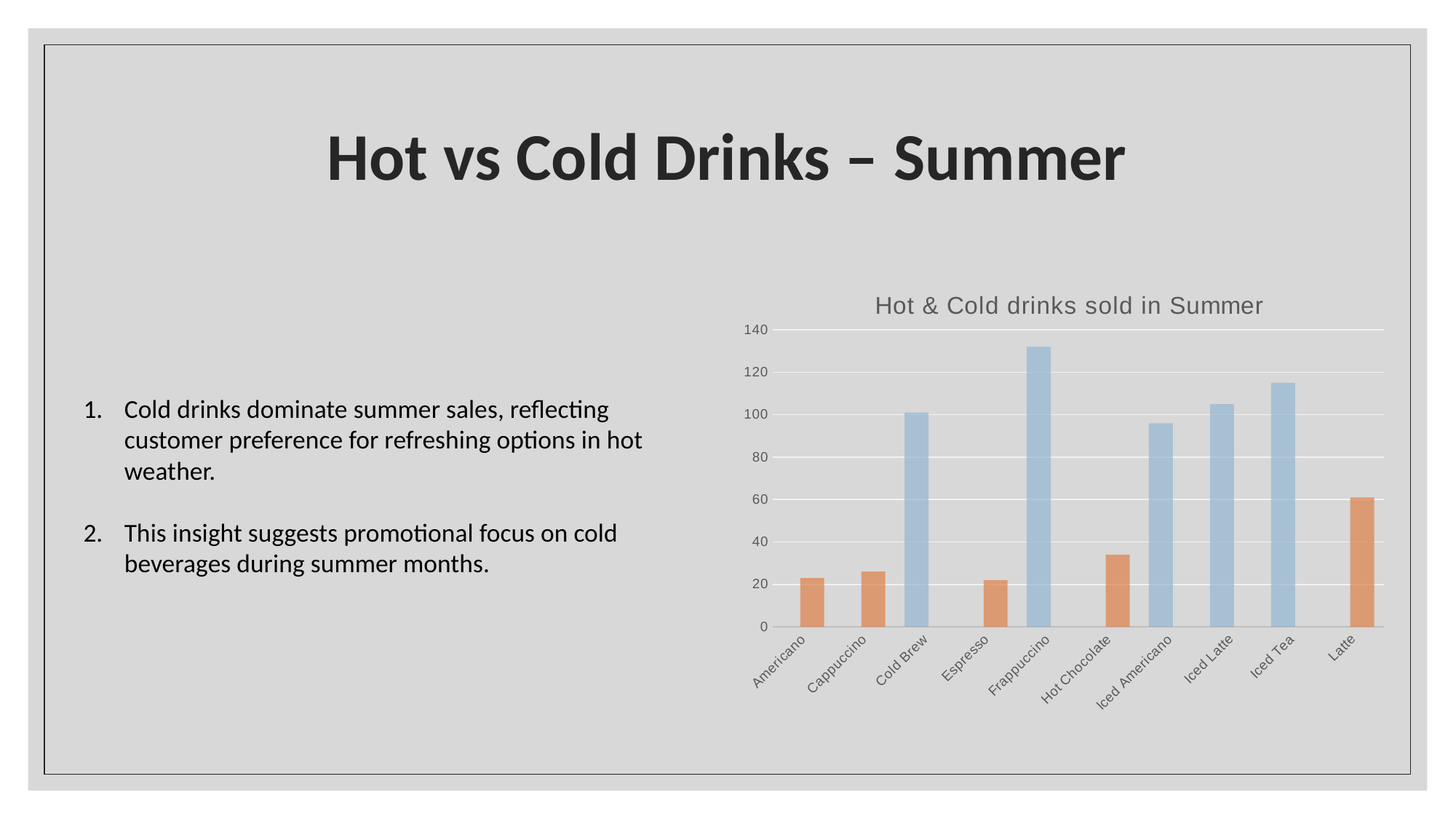

# Hot vs Cold Drinks – Summer

### Chart: Hot & Cold drinks sold in Summer

| Category | Cold | Hot |
|---|---|---|
| Americano | None | 23.0 |
| Cappuccino | None | 26.0 |
| Cold Brew | 101.0 | None |
| Espresso | None | 22.0 |
| Frappuccino | 132.0 | None |
| Hot Chocolate | None | 34.0 |
| Iced Americano | 96.0 | None |
| Iced Latte | 105.0 | None |
| Iced Tea | 115.0 | None |
| Latte | None | 61.0 |
Cold drinks dominate summer sales, reflecting customer preference for refreshing options in hot weather.

This insight suggests promotional focus on cold beverages during summer months.